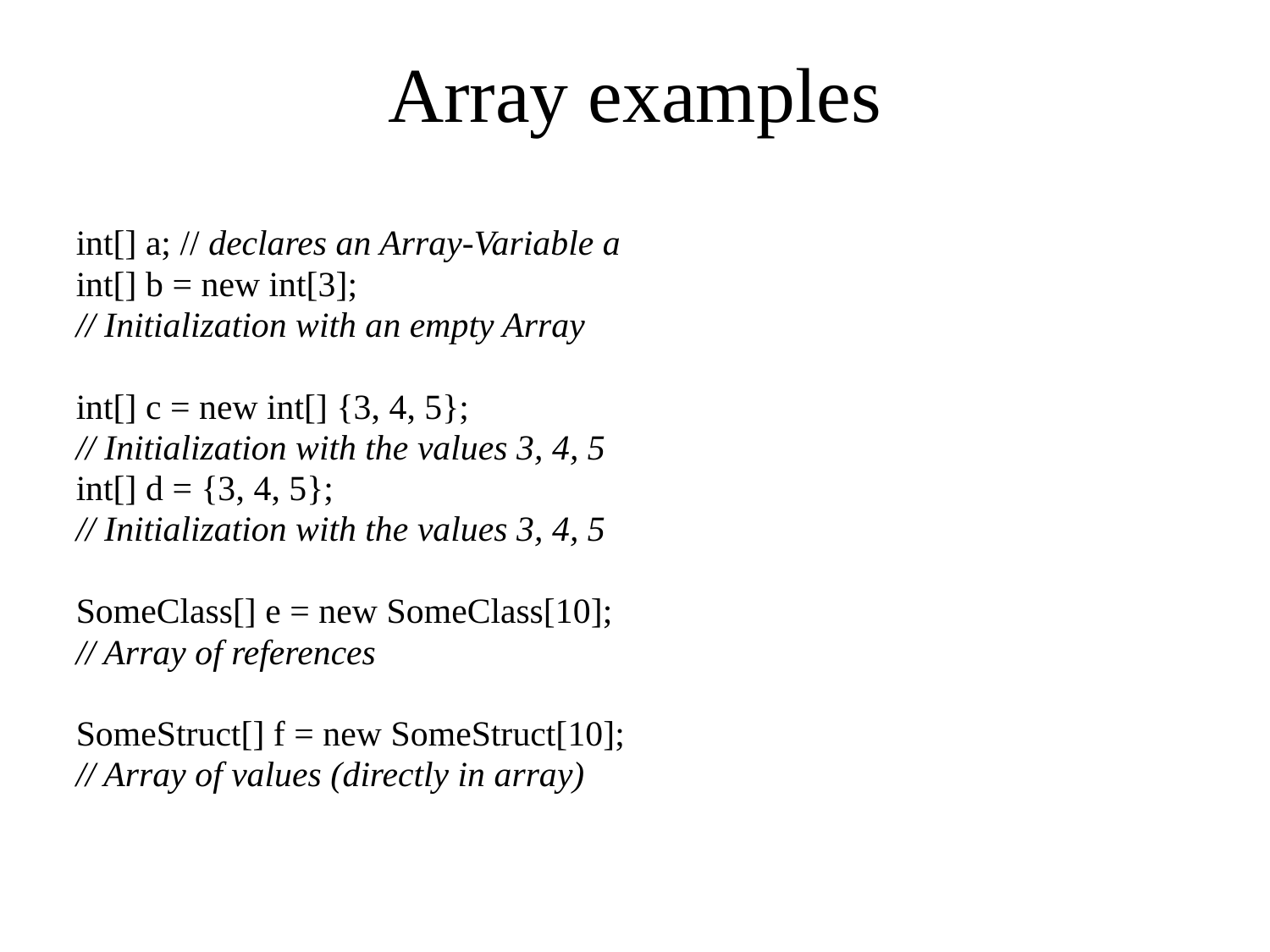

# Array examples
int[] a; // declares an Array-Variable a
int[] b = new int[3];
// Initialization with an empty Array

int[] c = new int[] {3, 4, 5};
// Initialization with the values 3, 4, 5
int[] d = {3, 4, 5};
// Initialization with the values 3, 4, 5

SomeClass[] e = new SomeClass[10];
// Array of references

SomeStruct[] f = new SomeStruct[10];
// Array of values (directly in array)